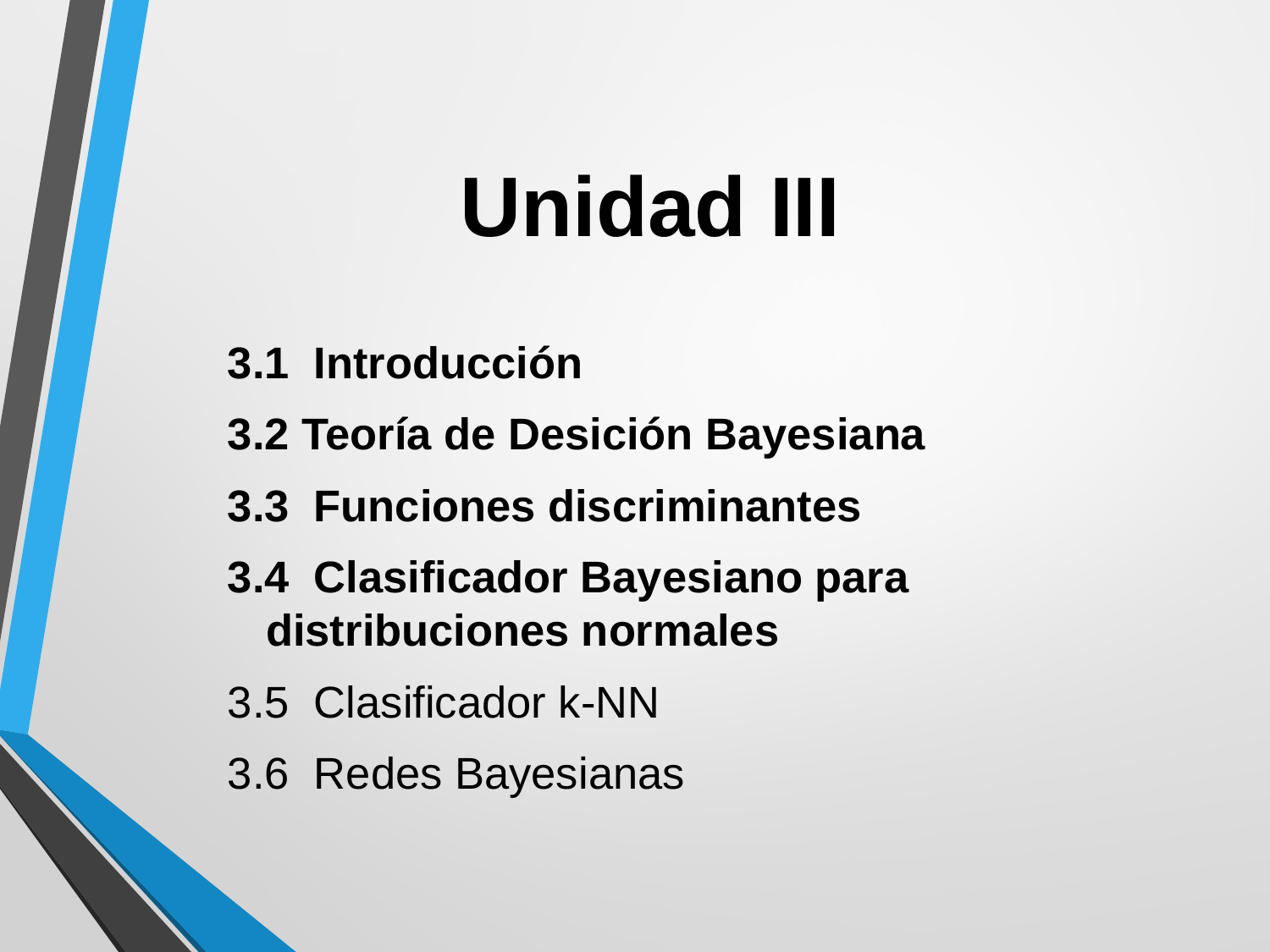

Unidad III
3.1  Introducción
3.2 Teoría de Desición Bayesiana
3.3  Funciones discriminantes
3.4  Clasificador Bayesiano para distribuciones normales
3.5  Clasificador k-NN
3.6  Redes Bayesianas